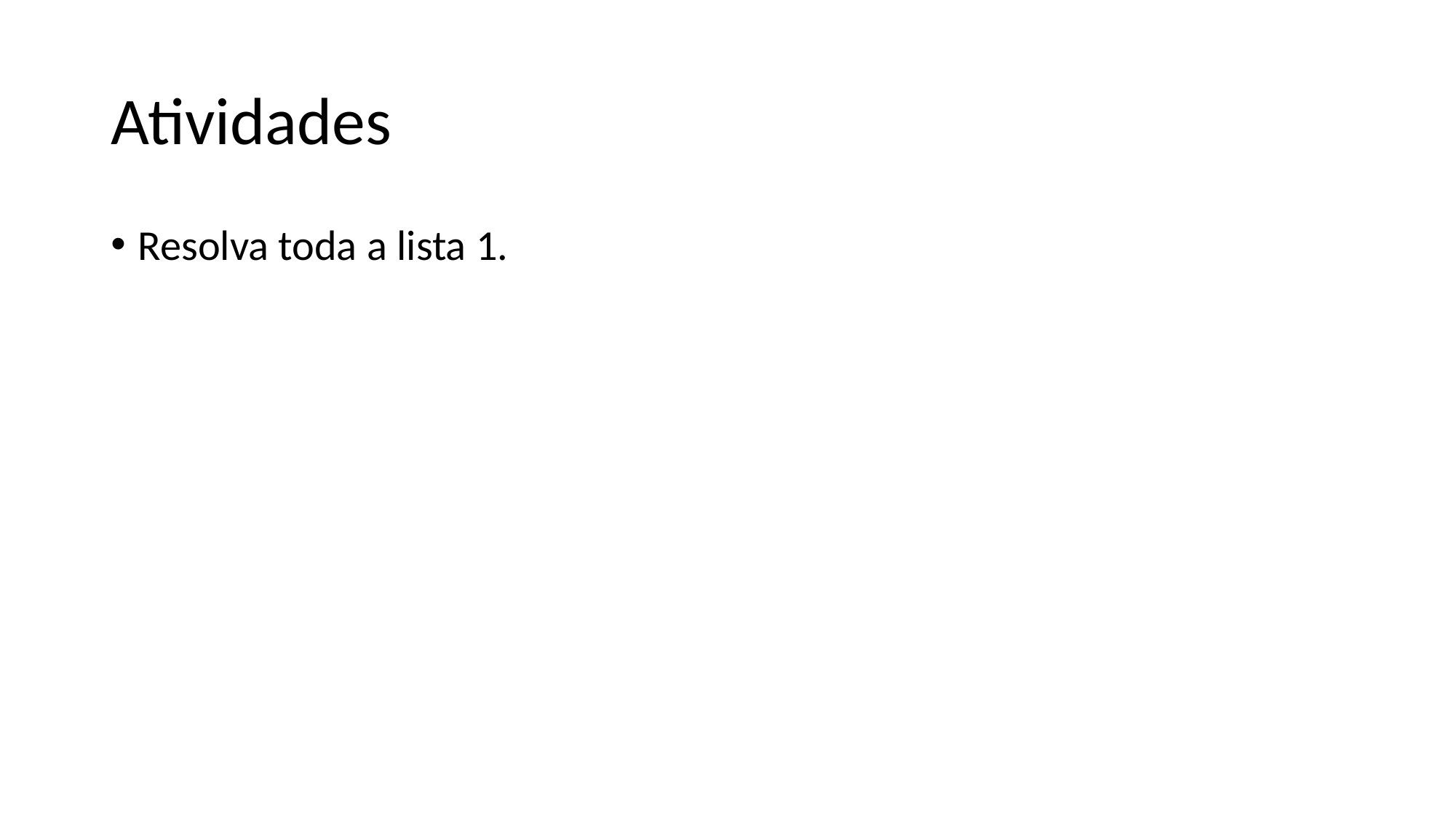

# Atividades
Resolva toda a lista 1.